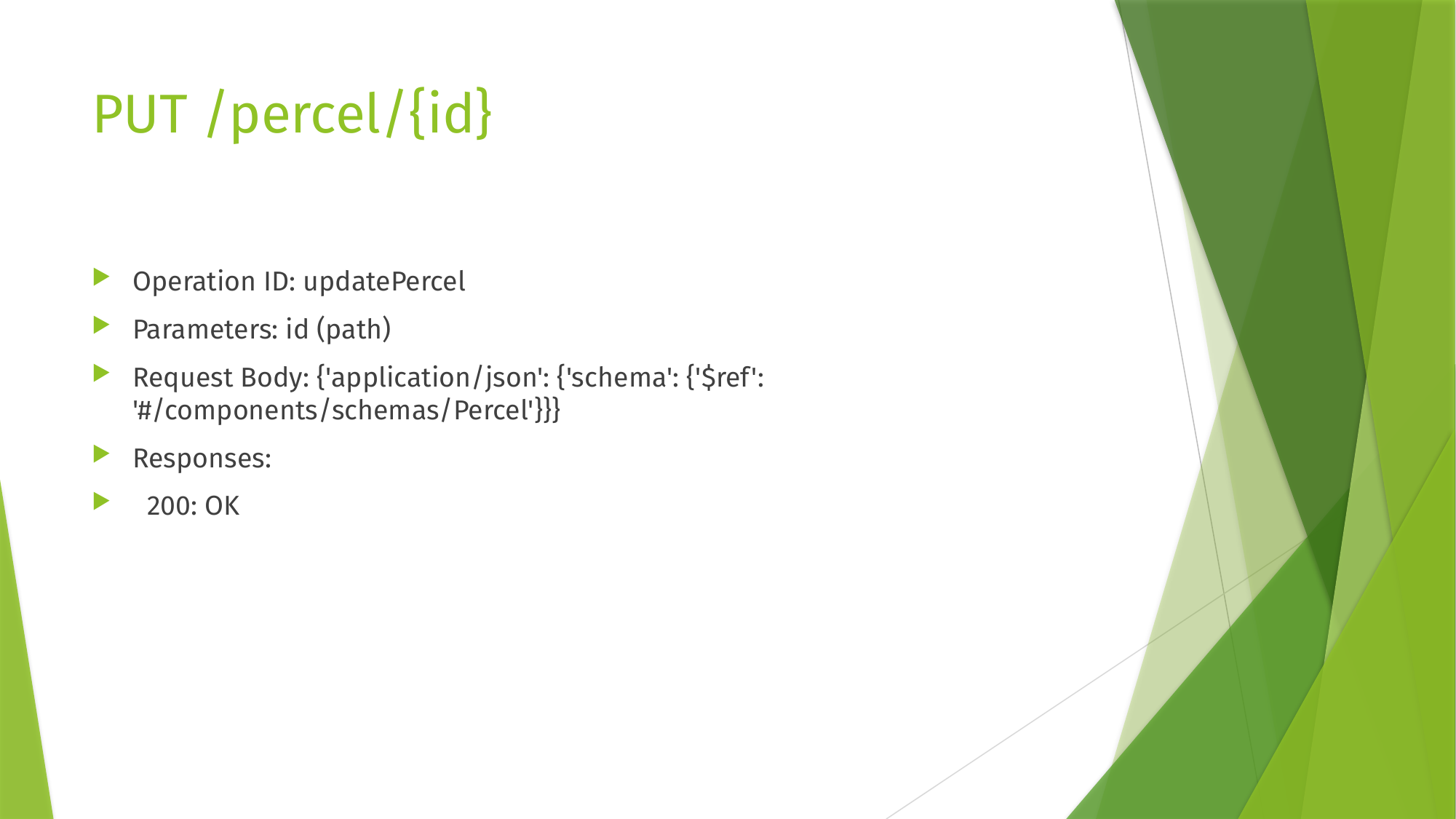

# PUT /percel/{id}
Operation ID: updatePercel
Parameters: id (path)
Request Body: {'application/json': {'schema': {'$ref': '#/components/schemas/Percel'}}}
Responses:
  200: OK